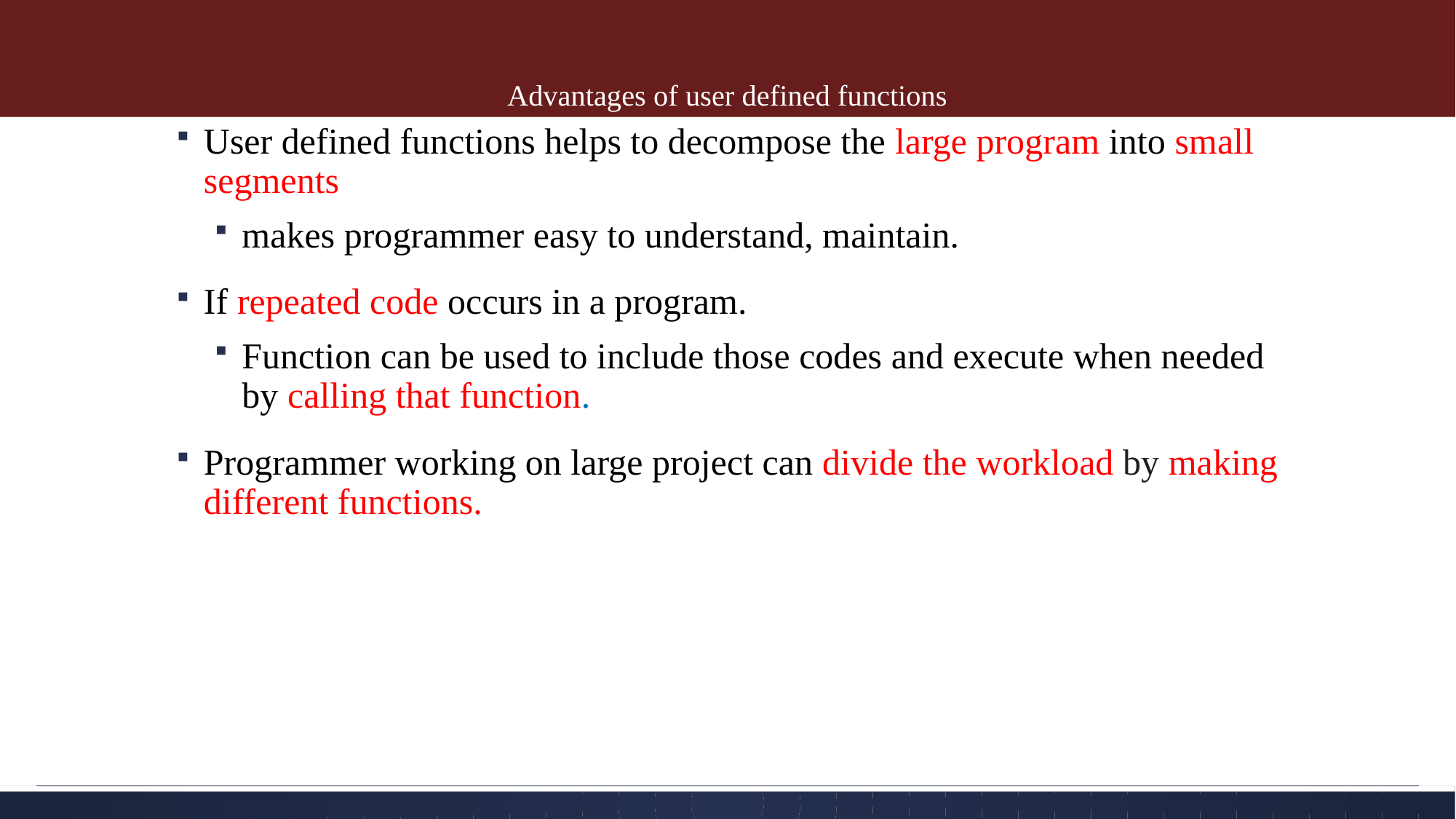

# Advantages of user defined functions
User defined functions helps to decompose the large program into small segments
makes programmer easy to understand, maintain.
If repeated code occurs in a program.
Function can be used to include those codes and execute when needed by calling that function.
Programmer working on large project can divide the workload by making different functions.